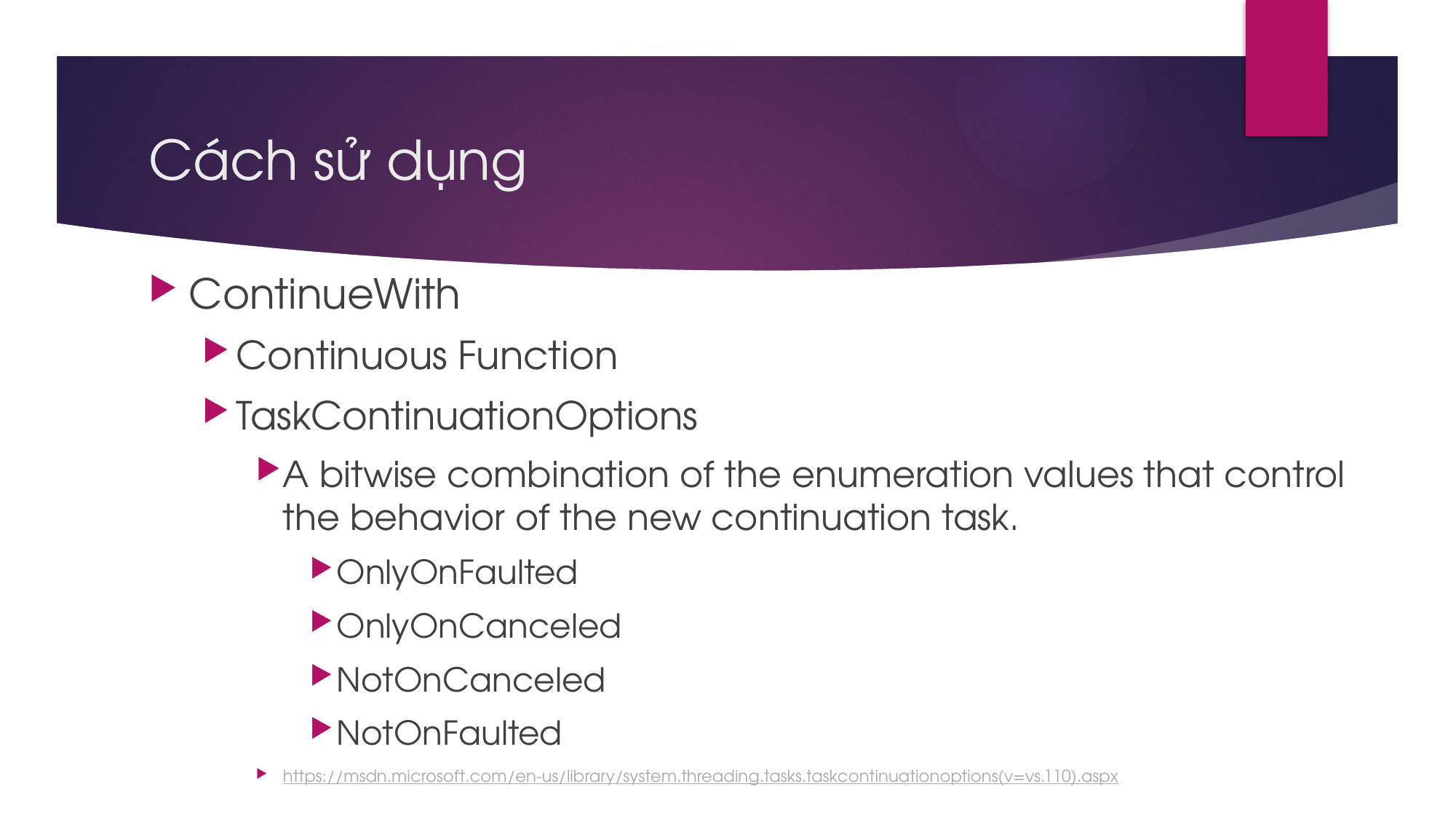

# Cách sử dụng
ContinueWith
Continuous Function
TaskContinuationOptions
A bitwise combination of the enumeration values that control the behavior of the new continuation task.
OnlyOnFaulted
OnlyOnCanceled
NotOnCanceled
NotOnFaulted
https://msdn.microsoft.com/en-us/library/system.threading.tasks.taskcontinuationoptions(v=vs.110).aspx